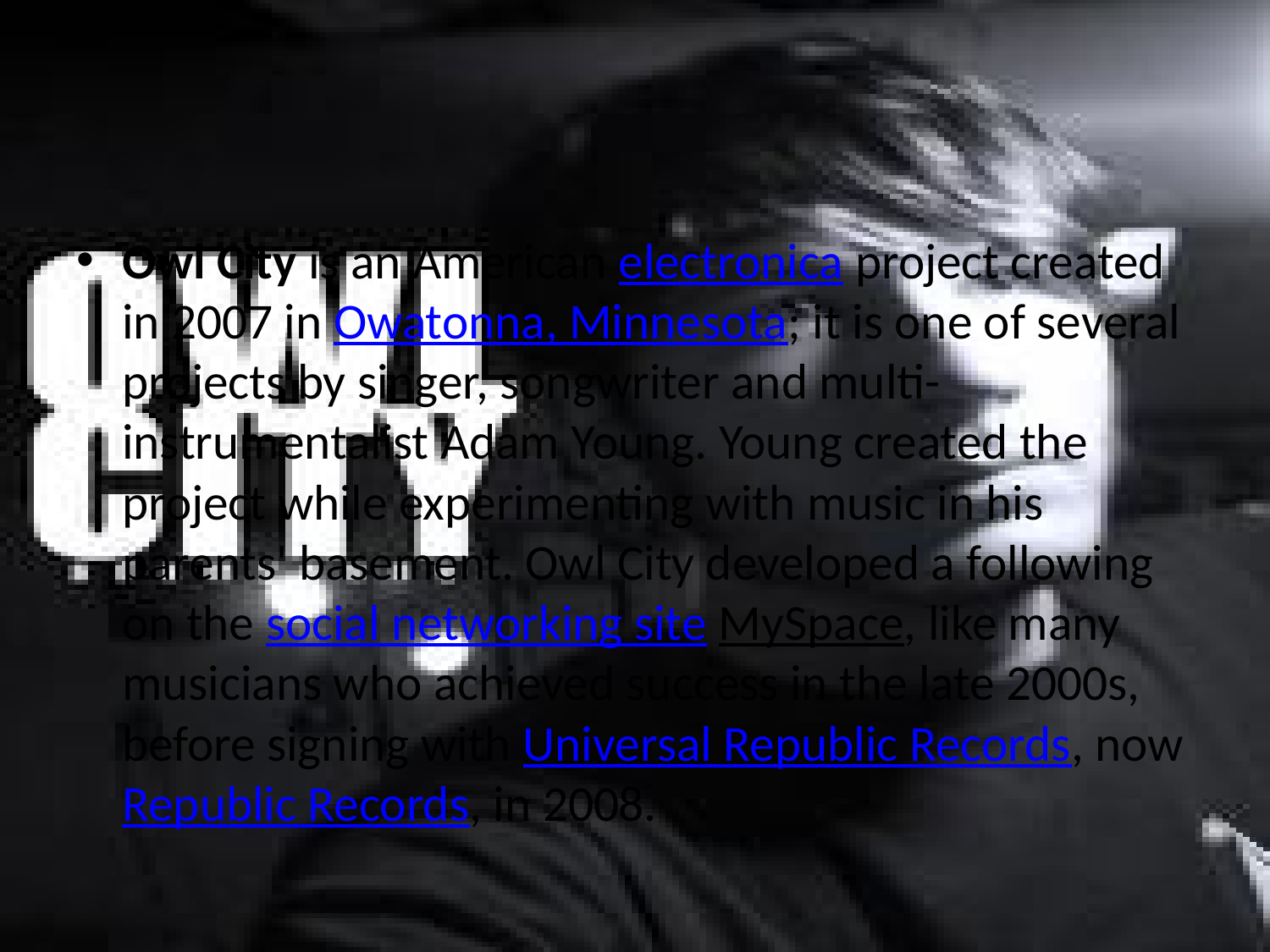

#
Owl City is an American electronica project created in 2007 in Owatonna, Minnesota; it is one of several projects by singer, songwriter and multi-instrumentalist Adam Young. Young created the project while experimenting with music in his parents' basement. Owl City developed a following on the social networking site MySpace, like many musicians who achieved success in the late 2000s, before signing with Universal Republic Records, now Republic Records, in 2008.